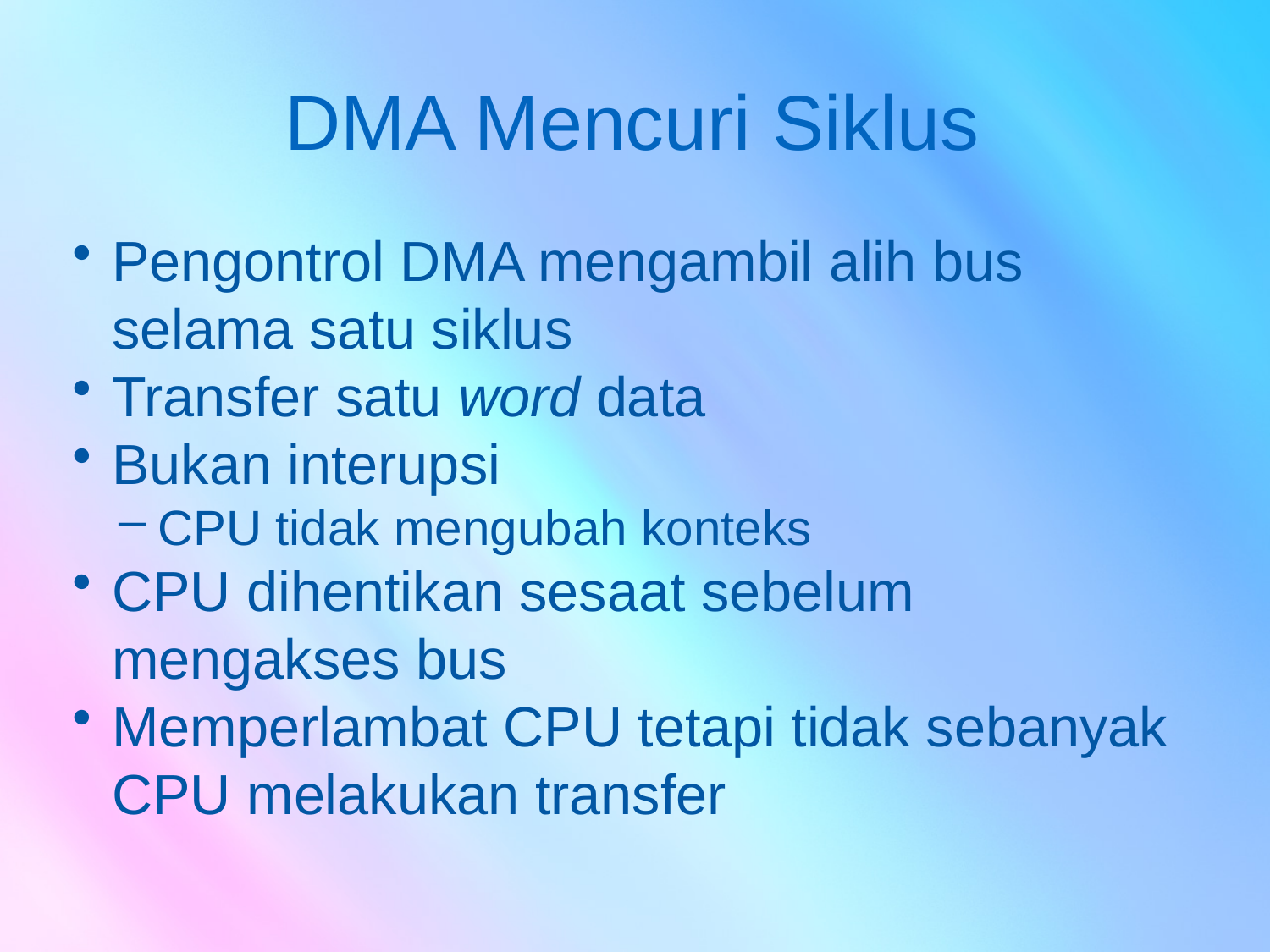

# DMA Mencuri Siklus
Pengontrol DMA mengambil alih bus selama satu siklus
Transfer satu word data
Bukan interupsi
CPU tidak mengubah konteks
CPU dihentikan sesaat sebelum mengakses bus
Memperlambat CPU tetapi tidak sebanyak CPU melakukan transfer